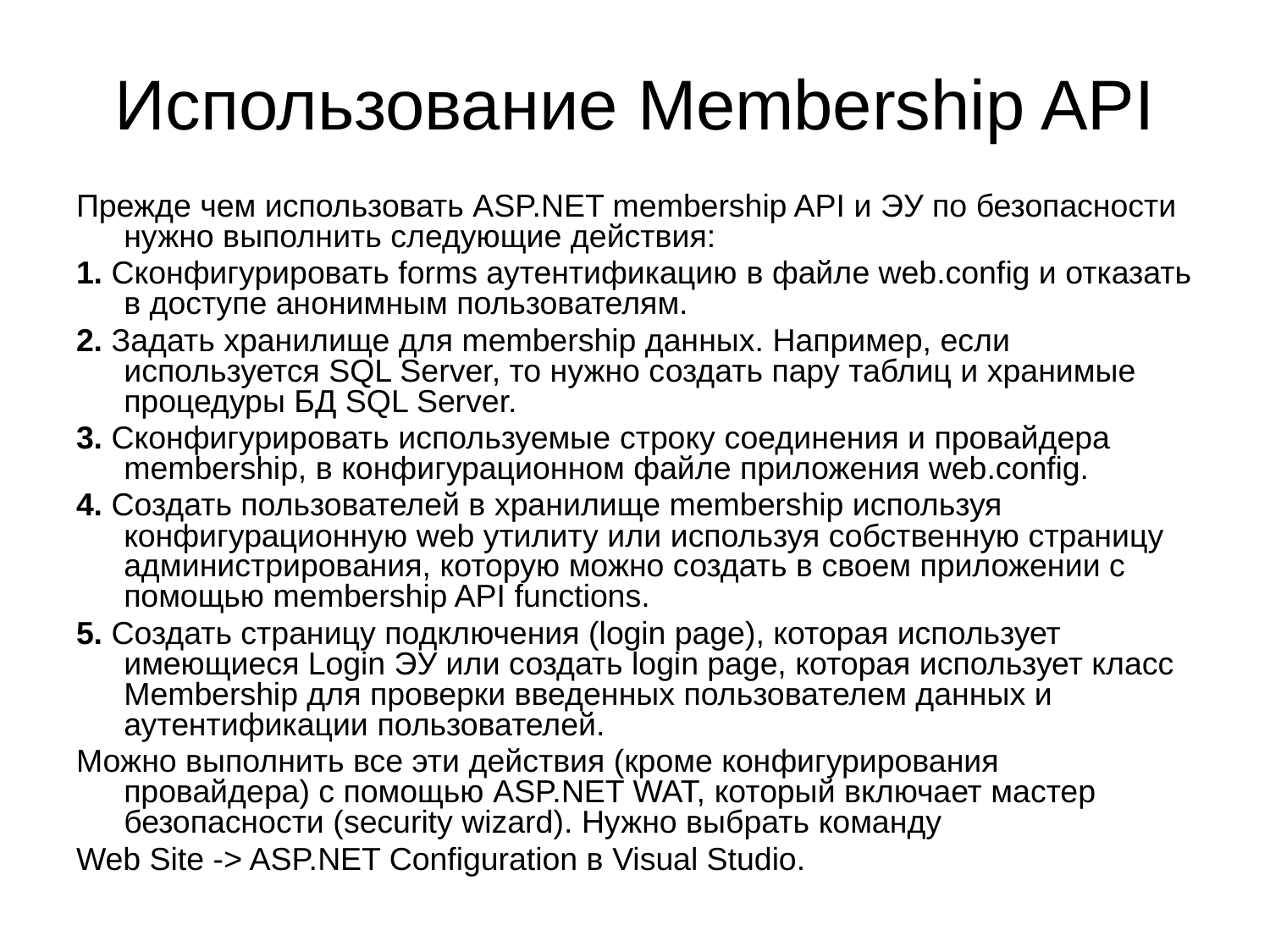

# Использование Membership API
Прежде чем использовать ASP.NET membership API и ЭУ по безопасности нужно выполнить следующие действия:
1. Сконфигурировать forms аутентификацию в файле web.config и отказать в доступе анонимным пользователям.
2. Задать хранилище для membership данных. Например, если используется SQL Server, то нужно создать пару таблиц и хранимые процедуры БД SQL Server.
3. Сконфигурировать используемые строку соединения и провайдера membership, в конфигурационном файле приложения web.config.
4. Создать пользователей в хранилище membership используя конфигурационную web утилиту или используя собственную страницу администрирования, которую можно создать в своем приложении с помощью membership API functions.
5. Создать страницу подключения (login page), которая использует имеющиеся Login ЭУ или создать login page, которая использует класс Membership для проверки введенных пользователем данных и аутентификации пользователей.
Можно выполнить все эти действия (кроме конфигурирования провайдера) с помощью ASP.NET WAT, который включает мастер безопасности (security wizard). Нужно выбрать команду
Web Site -> ASP.NET Configuration в Visual Studio.